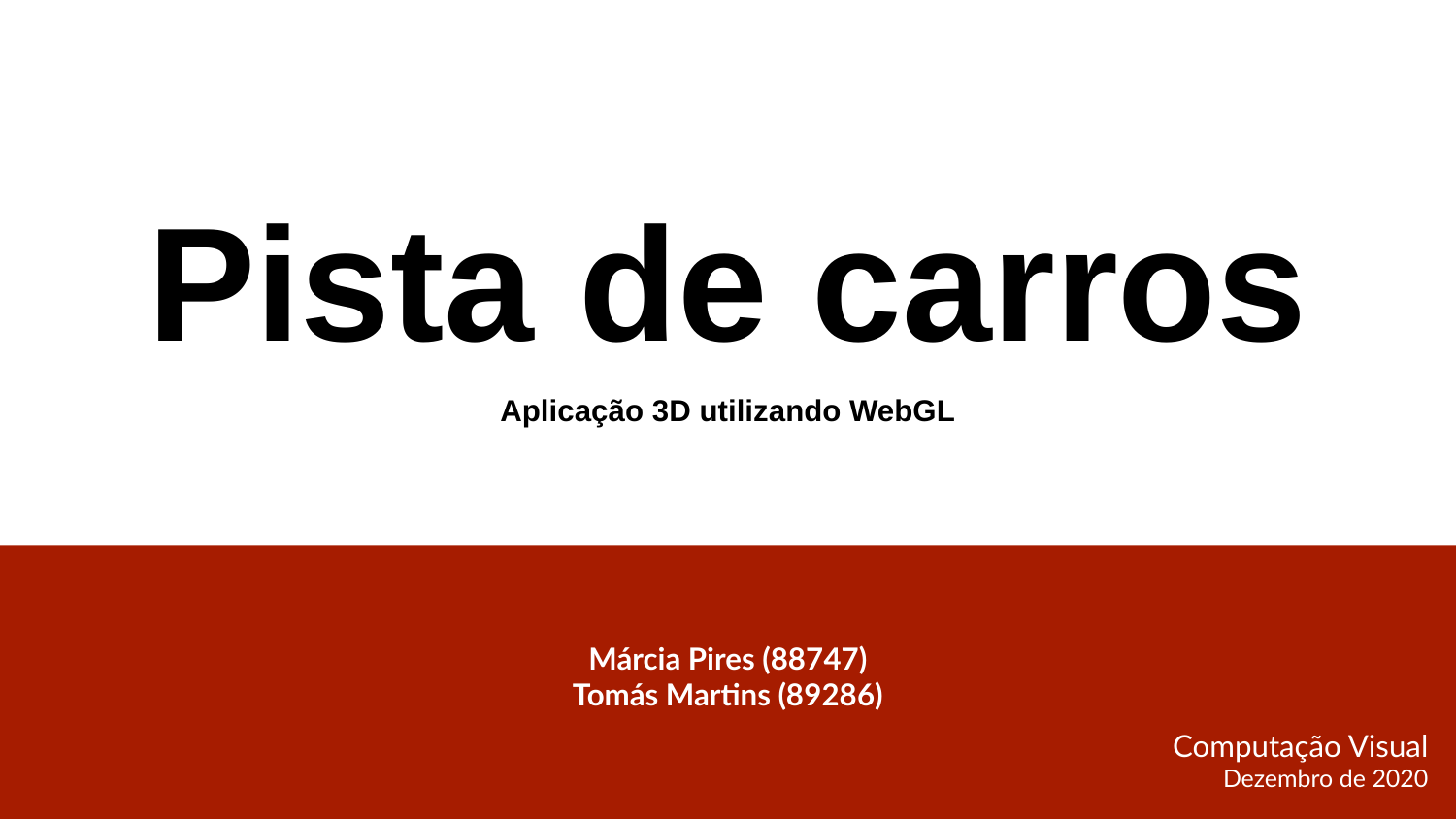

# Pista de carros
Aplicação 3D utilizando WebGL
Márcia Pires (88747)
Tomás Martins (89286)
Computação Visual
Dezembro de 2020